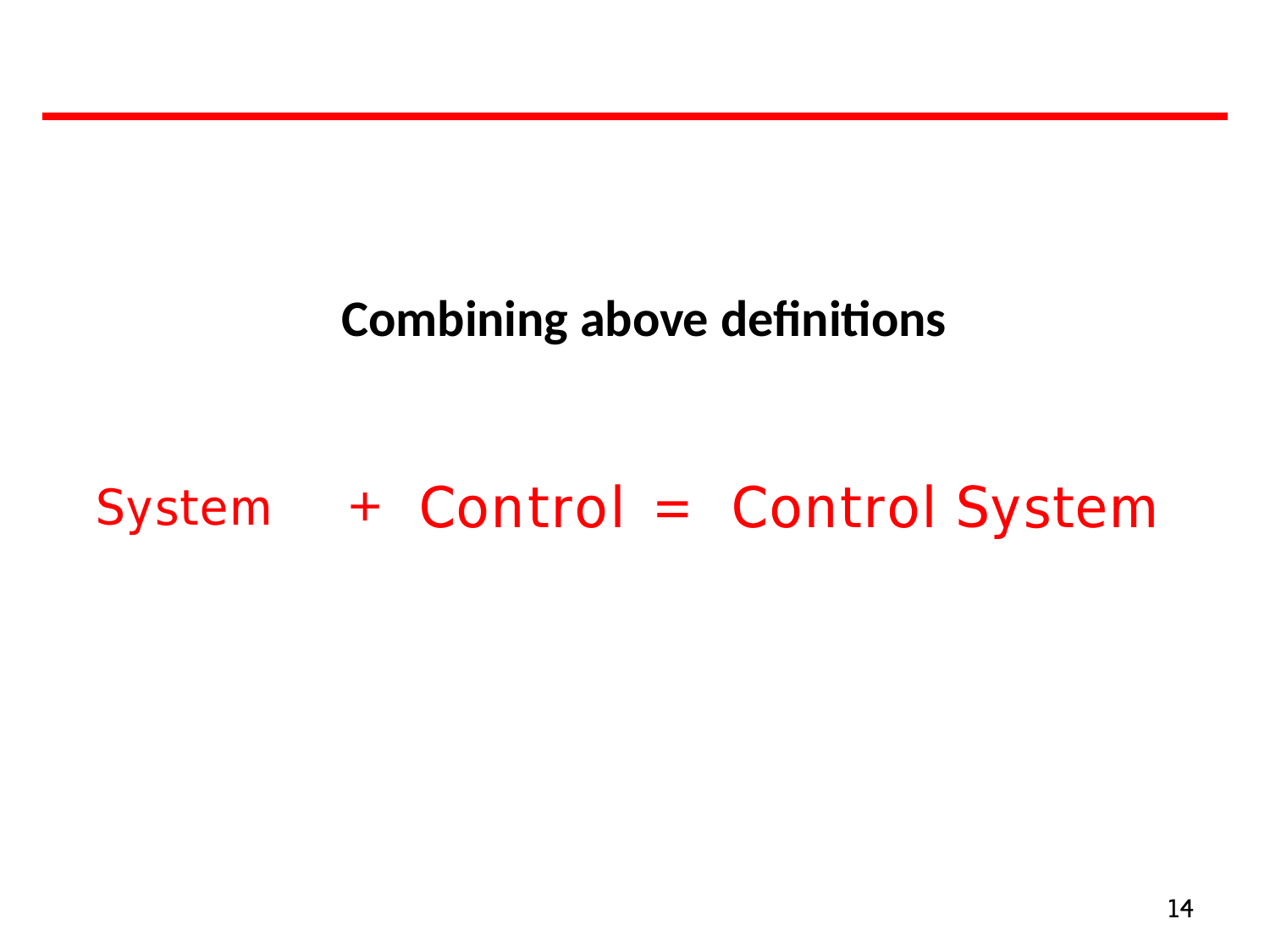

Combining above definitions
System	+	Control =	Control System
14